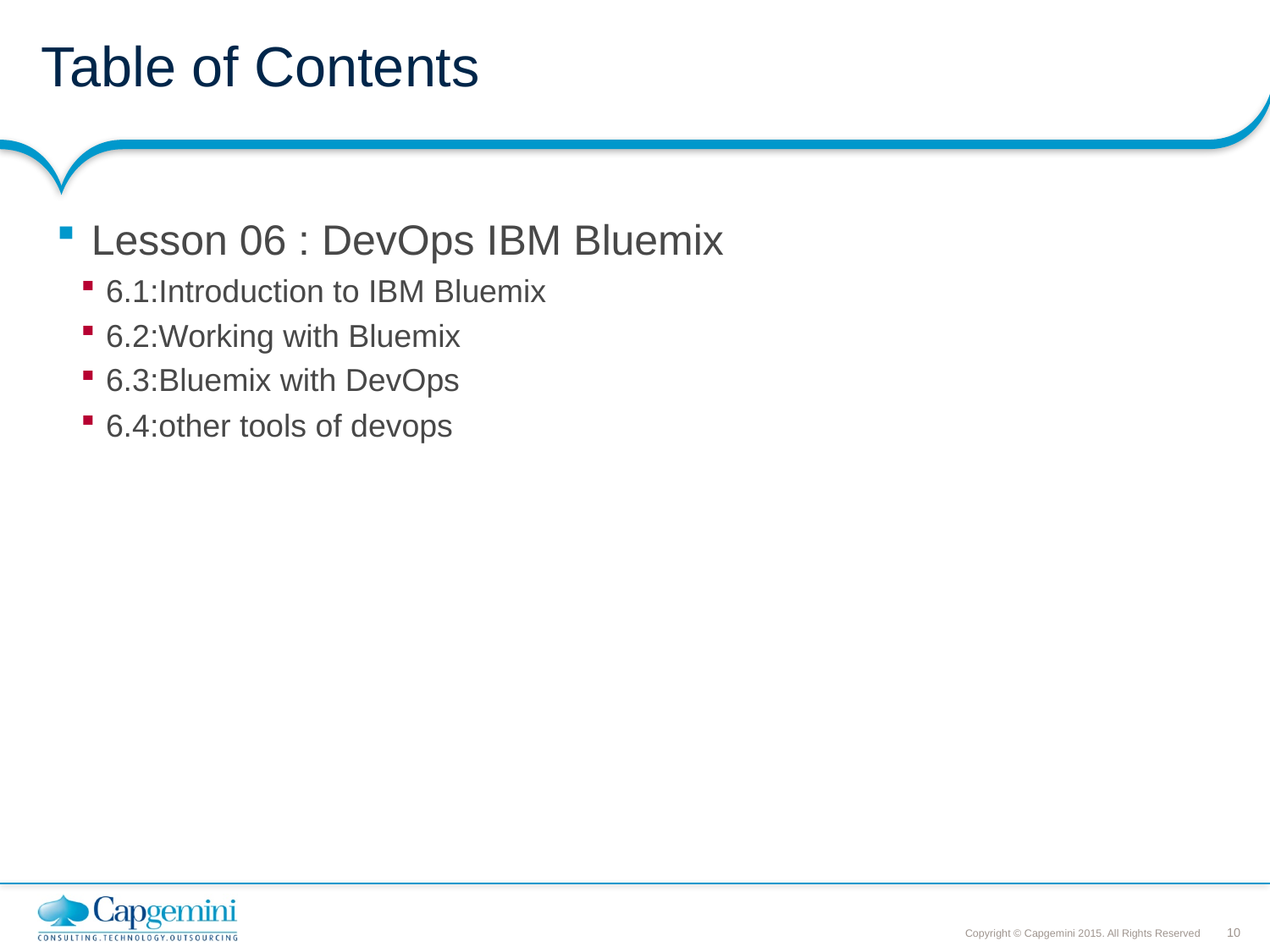

# Table of Contents
 Lesson 06 : DevOps IBM Bluemix
6.1:Introduction to IBM Bluemix
6.2:Working with Bluemix
6.3:Bluemix with DevOps
6.4:other tools of devops